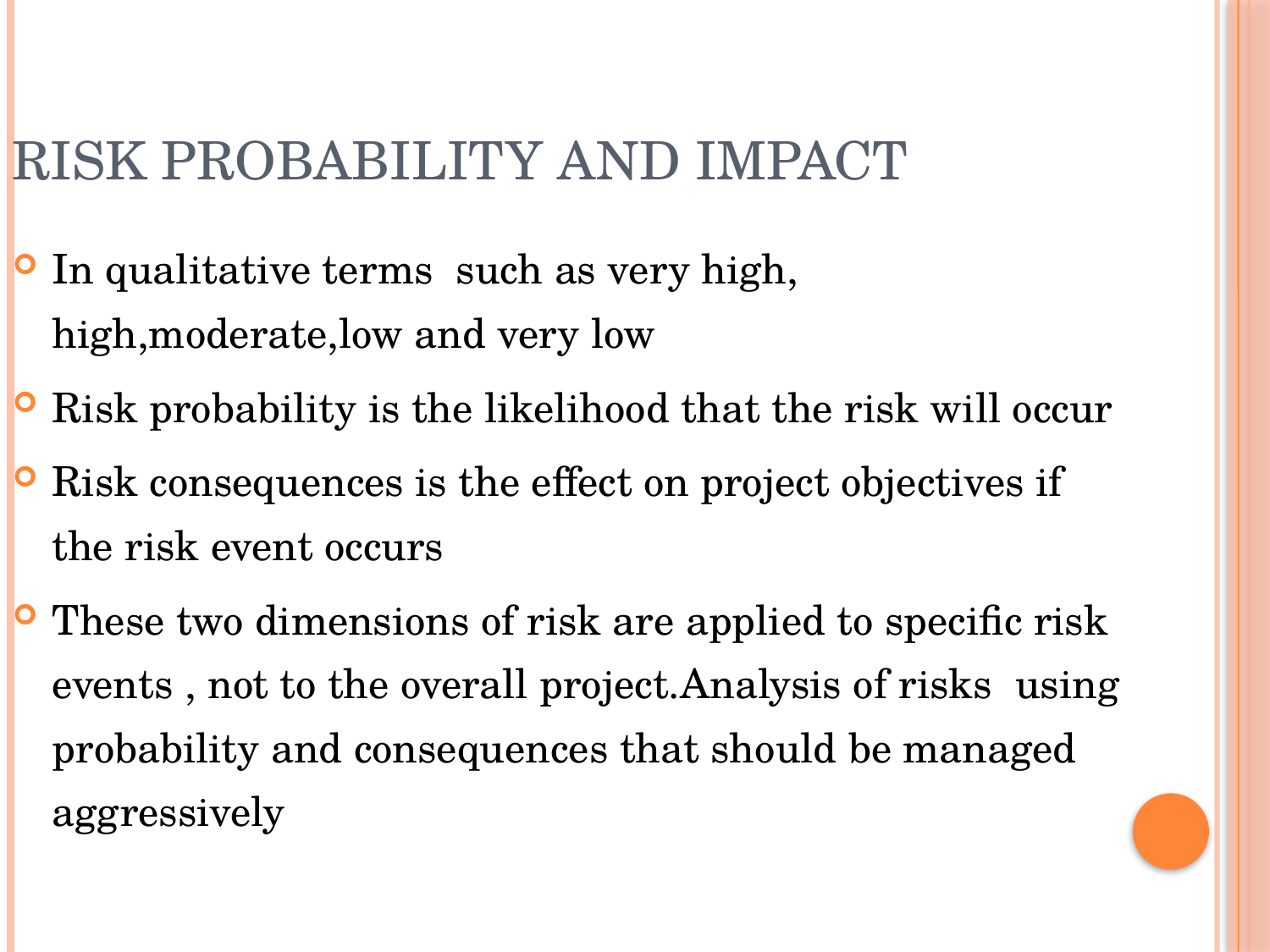

Risk probability and impact
In qualitative terms  such as very high, high,moderate,low and very low
Risk probability is the likelihood that the risk will occur
Risk consequences is the effect on project objectives if the risk event occurs
These two dimensions of risk are applied to specific risk events , not to the overall project.Analysis of risks  using probability and consequences that should be managed aggressively